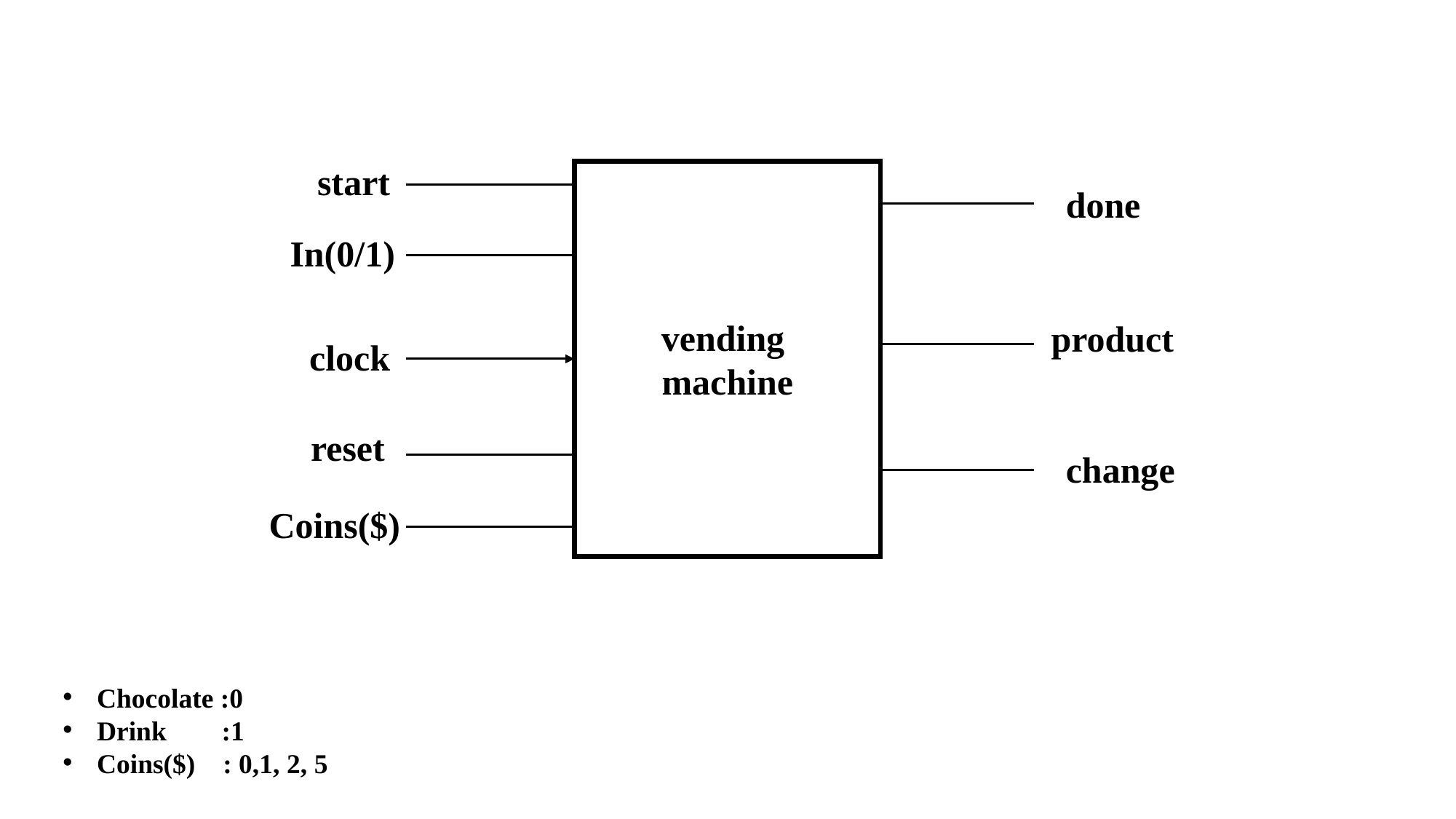

start
vending
machine
done
In(0/1)
product
clock
reset
change
Coins($)
Chocolate :0
Drink        :1
Coins($)    : 0,1, 2, 5